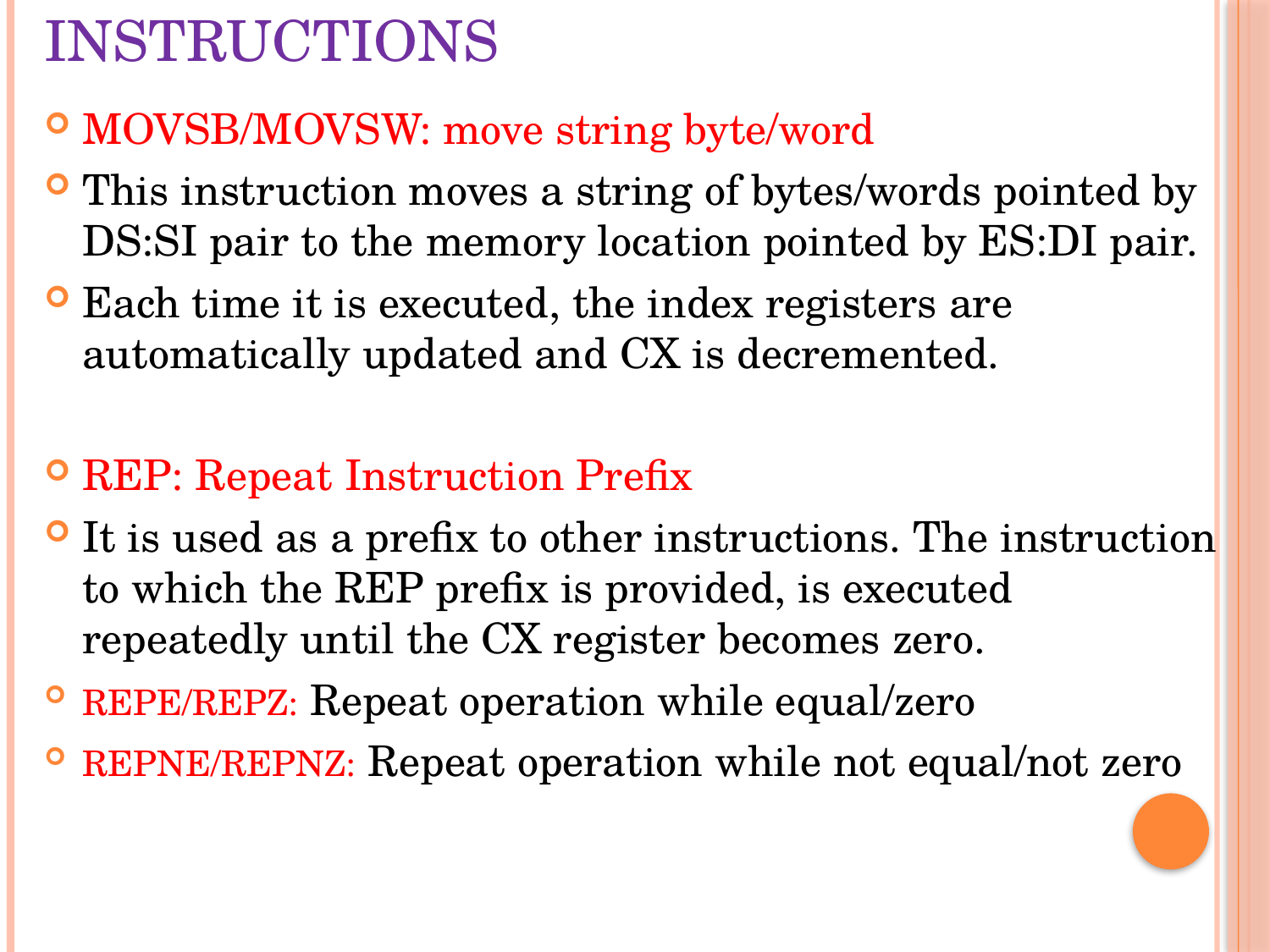

# String manipulation instructions
MOVSB/MOVSW: move string byte/word
This instruction moves a string of bytes/words pointed by DS:SI pair to the memory location pointed by ES:DI pair.
Each time it is executed, the index registers are automatically updated and CX is decremented.

REP: Repeat Instruction Prefix
It is used as a prefix to other instructions. The instruction to which the REP prefix is provided, is executed repeatedly until the CX register becomes zero.
REPE/REPZ: Repeat operation while equal/zero
REPNE/REPNZ: Repeat operation while not equal/not zero